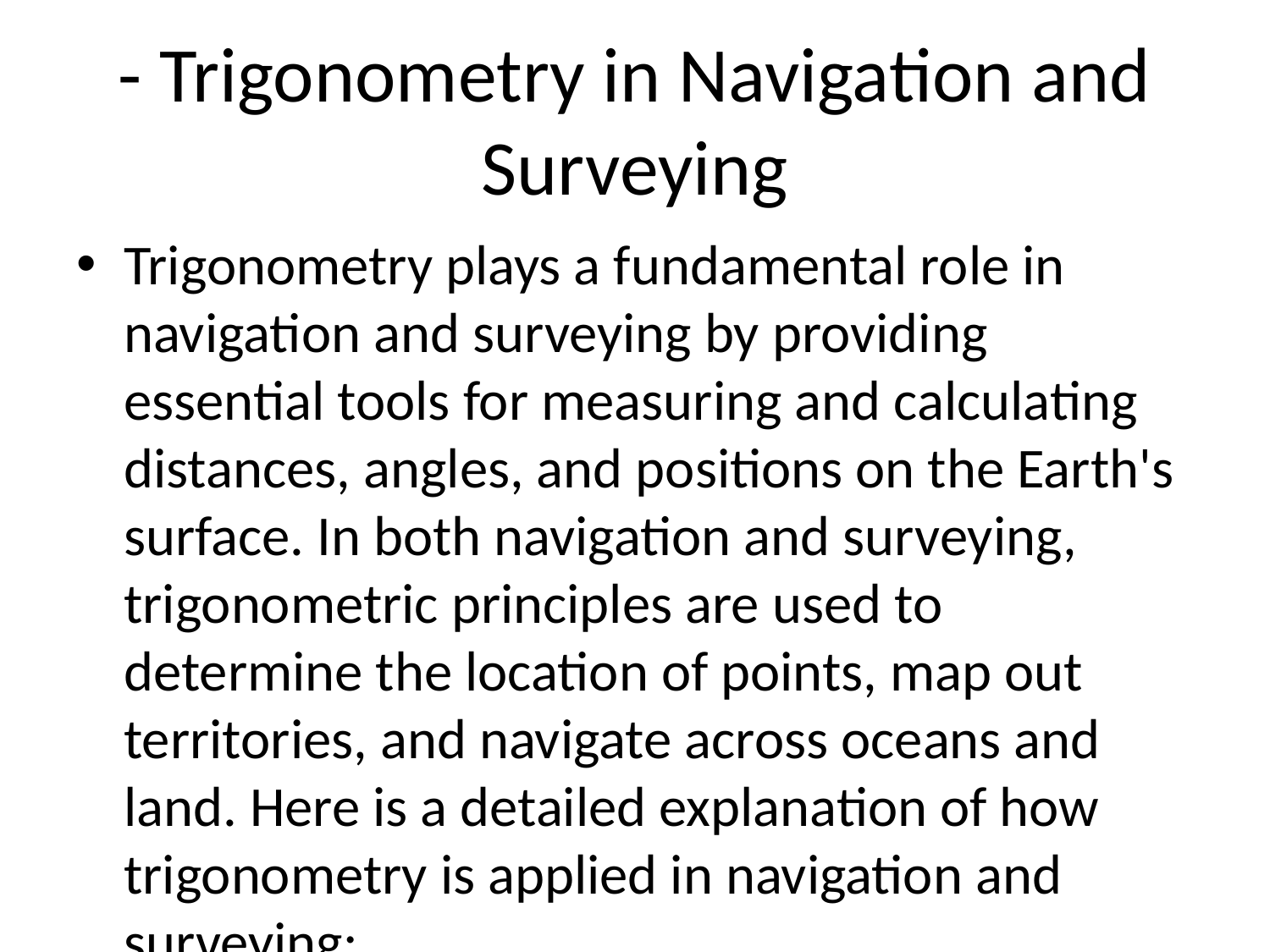

# - Trigonometry in Navigation and Surveying
Trigonometry plays a fundamental role in navigation and surveying by providing essential tools for measuring and calculating distances, angles, and positions on the Earth's surface. In both navigation and surveying, trigonometric principles are used to determine the location of points, map out territories, and navigate across oceans and land. Here is a detailed explanation of how trigonometry is applied in navigation and surveying:

1. **Navigation**:
   - **Celestial Navigation**: Trigonometry is extensively used in celestial navigation, the art of determining the position of a ship or aircraft by observing celestial bodies such as the Sun, Moon, stars, and planets. Sailors and pilots use trigonometric functions to calculate their latitude and longitude coordinates based on observations of celestial bodies.

   - **Dead Reckoning**: Trigonometry is used in dead reckoning, a navigation technique that involves calculating current position based on a known starting position and the course and speed of travel. Trigonometric functions help in estimating distances, angles, and positions relative to the starting point.

   - **GPS Navigation**: Global Positioning System (GPS) devices rely on trigonometric principles to determine precise locations on the Earth's surface. GPS receivers use signals from multiple satellites to triangulate the receiver's position accurately, where trigonometry is used to calculate distances and angles between the receiver and the satellites.

2. **Surveying**:
   - **Distance and Angle Measurement**: Trigonometry is used in surveying to measure distances and angles between points on the Earth's surface. Surveyors use the principles of trigonometry to calculate horizontal and vertical distances, elevation changes, and angles of inclination and declination.

   - **Triangulation**: Triangulation is a surveying technique that involves measuring distances and angles to determine the positions of points relative to a known baseline. Trigonometry is essential for conducting triangulation surveys to create accurate maps, establish boundaries, and locate features on the ground.

   - **Topographic Mapping**: Trigonometry is crucial in creating topographic maps that represent the three-dimensional features of a landscape. Surveyors use trigonometric functions to calculate slopes, contours, and elevations, which are essential for urban planning, construction projects, and land development.

In summary, trigonometry is a vital tool in navigation and surveying, enabling professionals to accurately determine positions, distances, angles, and elevations on the Earth's surface. By applying trigonometric principles, navigators and surveyors can navigate safely, create detailed maps, and make informed decisions in various fields such as transportation, construction, and environmental management.